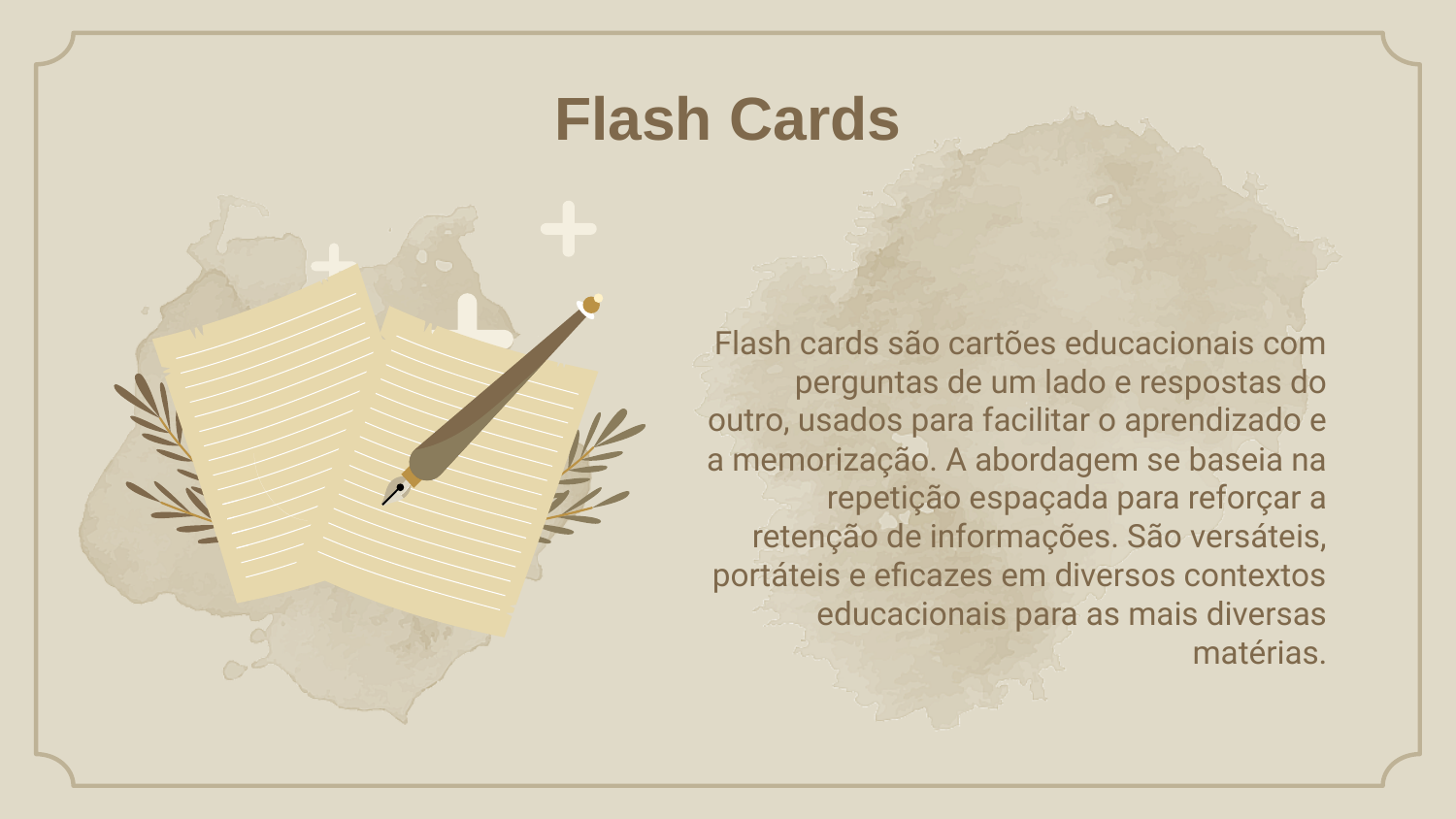

Flash Cards

Flash cards são cartões educacionais com perguntas de um lado e respostas do outro, usados para facilitar o aprendizado e a memorização. A abordagem se baseia na repetição espaçada para reforçar a retenção de informações. São versáteis, portáteis e eficazes em diversos contextos educacionais para as mais diversas matérias.